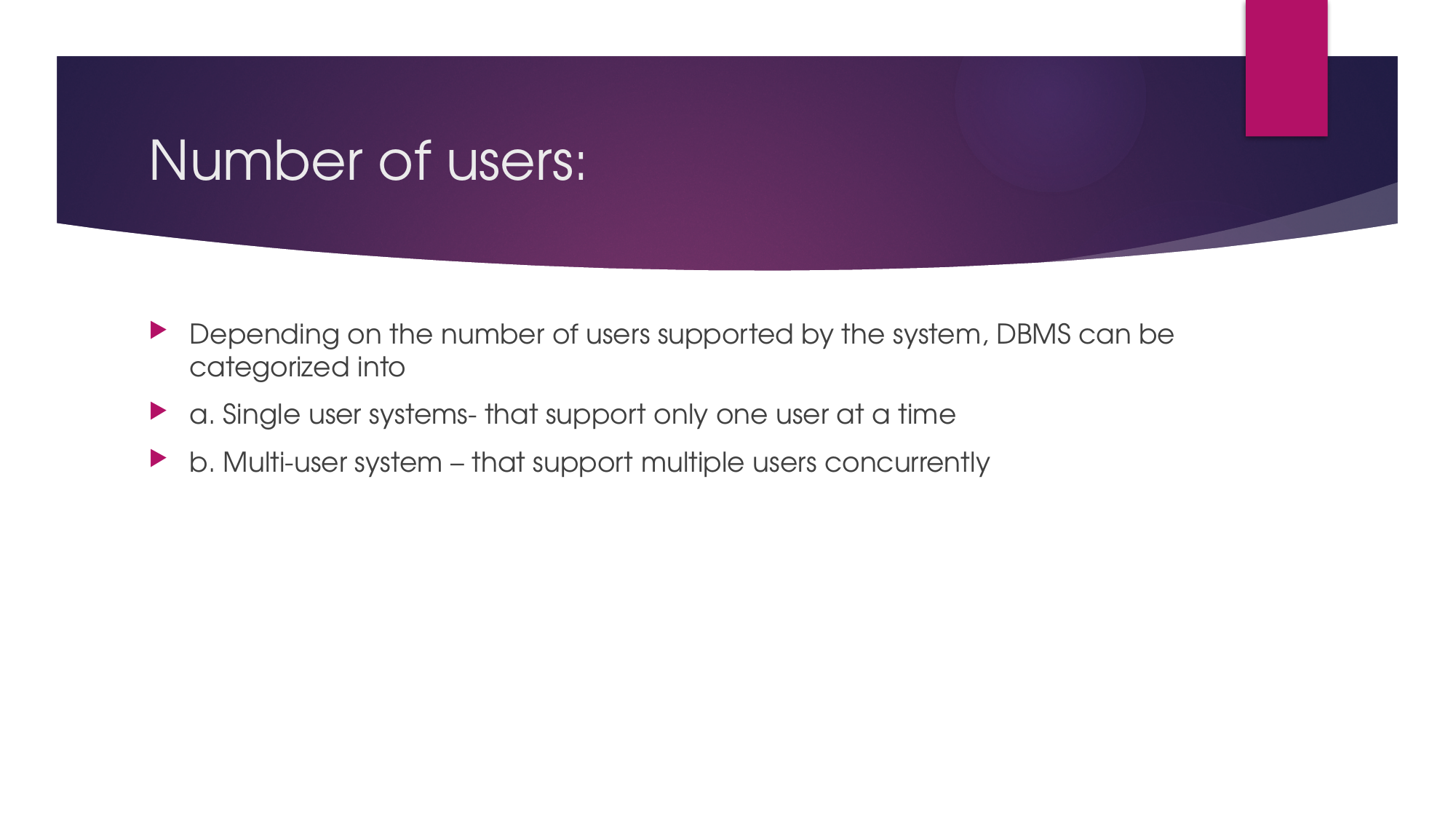

# Number of users:
Depending on the number of users supported by the system, DBMS can be categorized into
a. Single user systems- that support only one user at a time
b. Multi-user system – that support multiple users concurrently